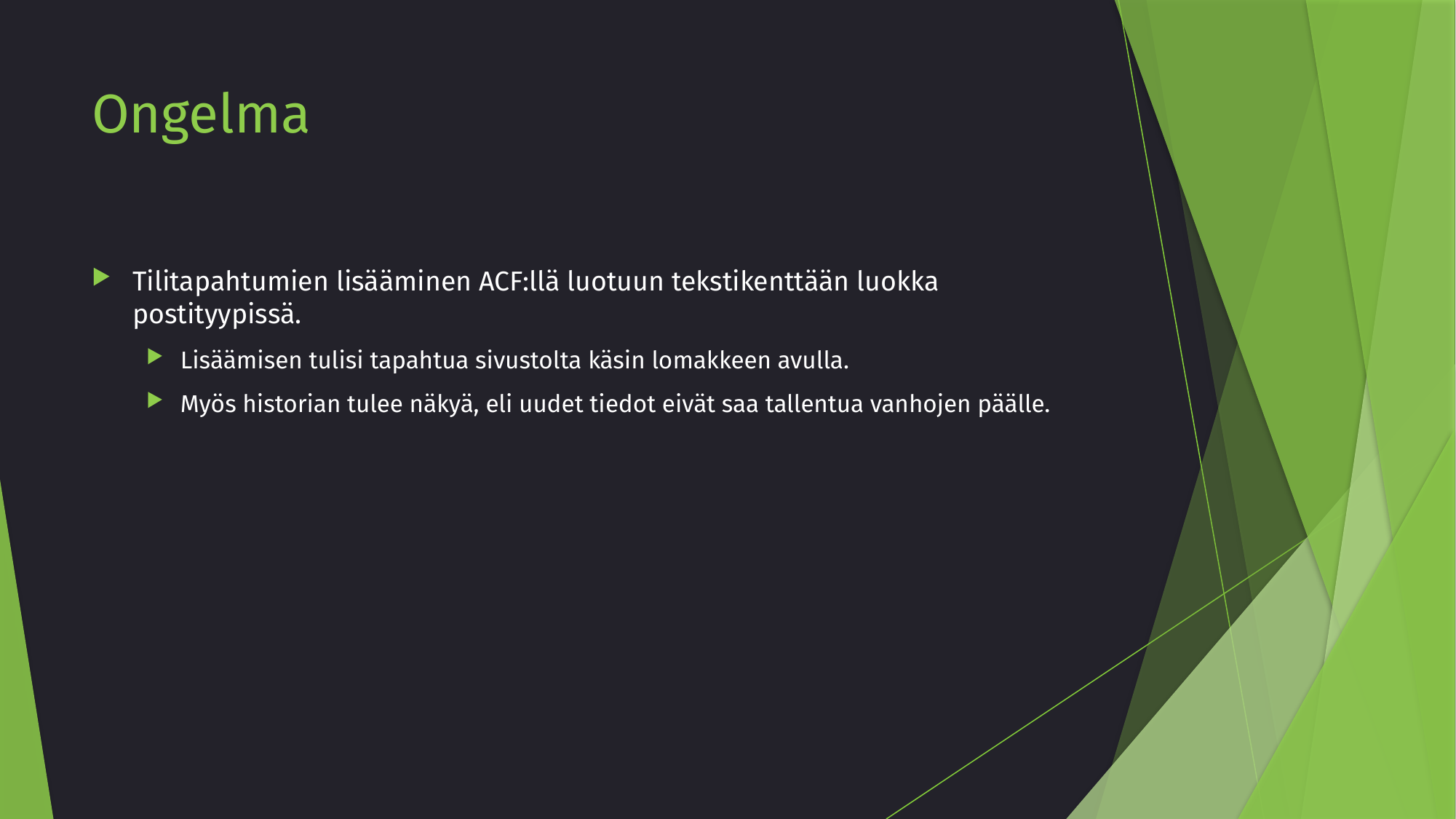

# Ongelma
Tilitapahtumien lisääminen ACF:llä luotuun tekstikenttään luokka postityypissä.
Lisäämisen tulisi tapahtua sivustolta käsin lomakkeen avulla.
Myös historian tulee näkyä, eli uudet tiedot eivät saa tallentua vanhojen päälle.